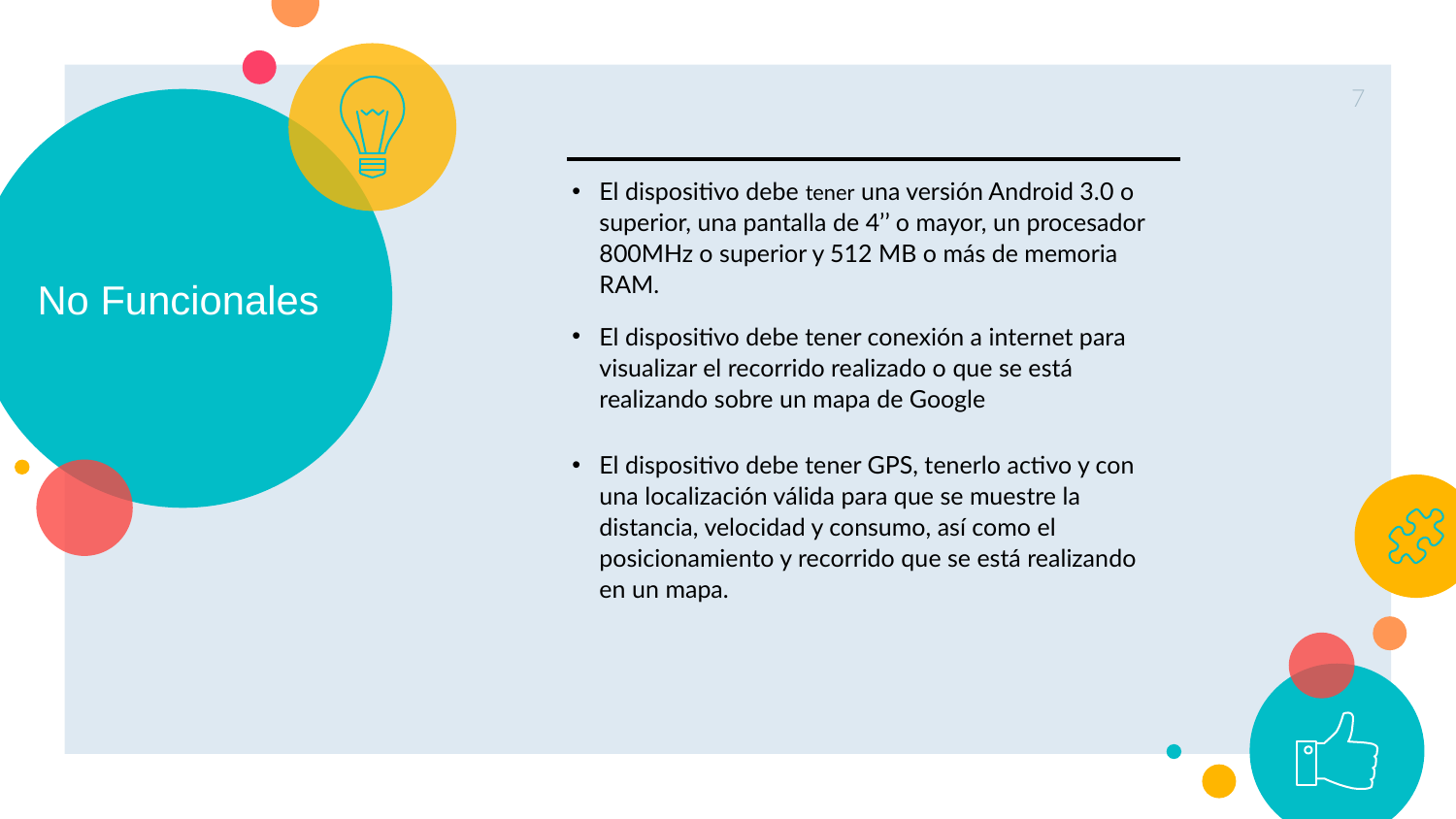

7
# No Funcionales
| El dispositivo debe tener una versión Android 3.0 o superior, una pantalla de 4’’ o mayor, un procesador 800MHz o superior y 512 MB o más de memoria RAM. |
| --- |
| El dispositivo debe tener conexión a internet para visualizar el recorrido realizado o que se está realizando sobre un mapa de Google |
| El dispositivo debe tener GPS, tenerlo activo y con una localización válida para que se muestre la distancia, velocidad y consumo, así como el posicionamiento y recorrido que se está realizando en un mapa. |